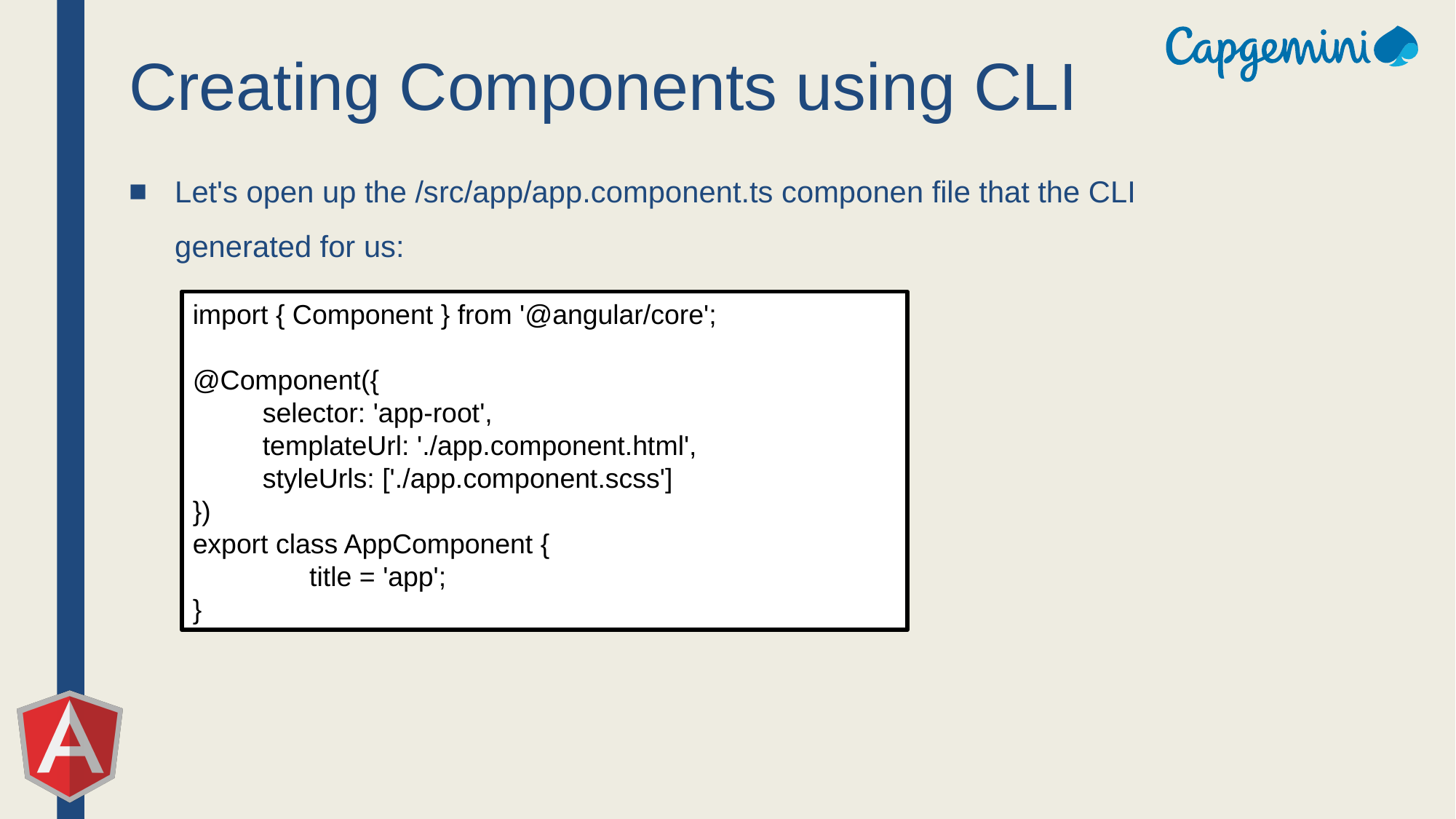

# Creating Components using CLI
Let's open up the /src/app/app.component.ts componen file that the CLI generated for us:
import { Component } from '@angular/core';

@Component({
  selector: 'app-root',
  templateUrl: './app.component.html',
  styleUrls: ['./app.component.scss']
})
export class AppComponent {
 	 title = 'app';
}